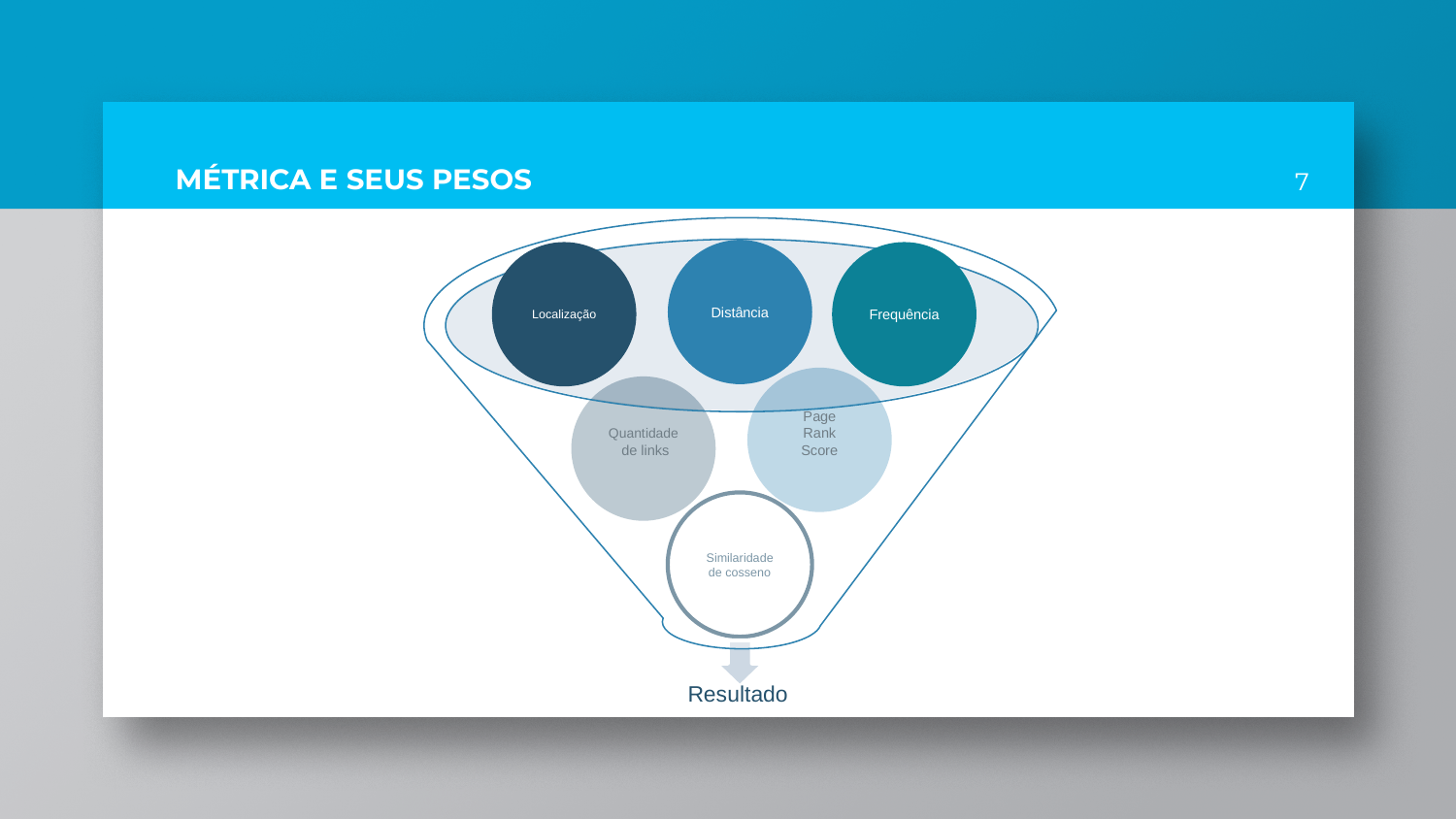

# MÉTRICA E SEUS PESOS
7
Resultado
Distância
Localização
Frequência
Page
Rank
Score

Quantidade
 de links

Similaridade de cosseno